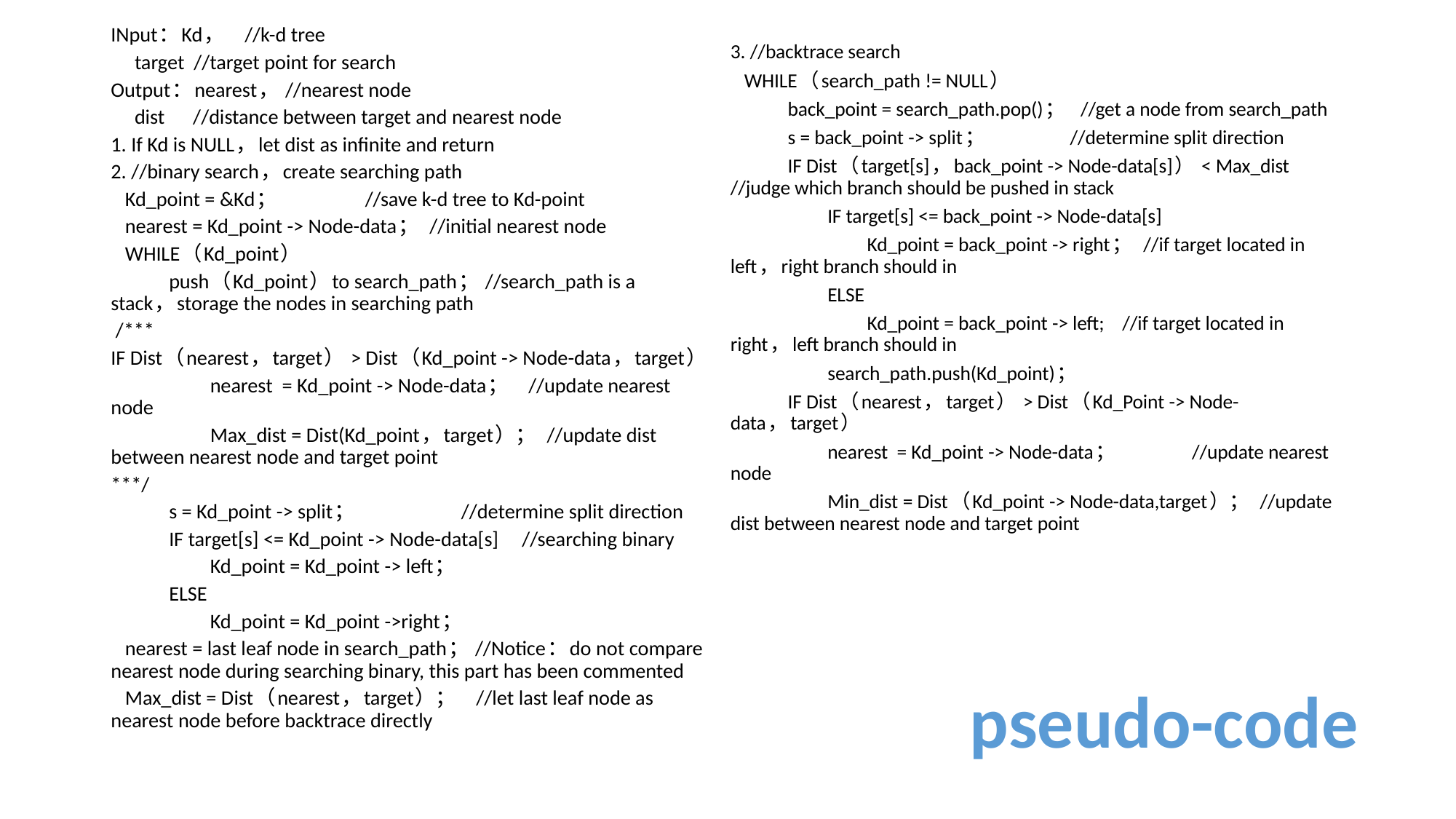

INput：Kd，    //k-d tree
     target  //target point for search
Output：nearest， //nearest node
     dist      //distance between target and nearest node
1. If Kd is NULL，let dist as infinite and return
2. //binary search，create searching path
   Kd_point = &Kd；                   //save k-d tree to Kd-point
   nearest = Kd_point -> Node-data；  //initial nearest node
   WHILE（Kd_point）
   　　push（Kd_point）to search_path； //search_path is a stack，storage the nodes in searching path
 /***
IF Dist（nearest，target） > Dist（Kd_point -> Node-data，target）
   　　　　nearest  = Kd_point -> Node-data；    //update nearest node
   　　　　Max_dist = Dist(Kd_point，target）；  //update dist between nearest node and target point
***/
   　　s = Kd_point -> split；                       //determine split direction
   　　IF target[s] <= Kd_point -> Node-data[s]     //searching binary
   　　　　Kd_point = Kd_point -> left；
   　　ELSE
   　　　　Kd_point = Kd_point ->right；
   nearest = last leaf node in search_path； //Notice：do not compare nearest node during searching binary, this part has been commented
   Max_dist = Dist（nearest，target）；    //let last leaf node as nearest node before backtrace directly
3. //backtrace search
   WHILE（search_path != NULL）
   　　back_point = search_path.pop()；   //get a node from search_path
   　　s = back_point -> split；                   //determine split direction
   　　IF Dist（target[s]，back_point -> Node-data[s]） < Max_dist   //judge which branch should be pushed in stack
   　　　　IF target[s] <= back_point -> Node-data[s]
   　　　　　　Kd_point = back_point -> right；  //if target located in left，right branch should in
   　　　　ELSE
   　　　　　　Kd_point = back_point -> left;    //if target located in right，left branch should in
   　　　　search_path.push(Kd_point)；
   　　IF Dist（nearest，target） > Dist（Kd_Point -> Node-data，target）
   　　　　nearest  = Kd_point -> Node-data；                 //update nearest node
   　　　　Min_dist = Dist（Kd_point -> Node-data,target）；  //update dist between nearest node and target point
pseudo-code